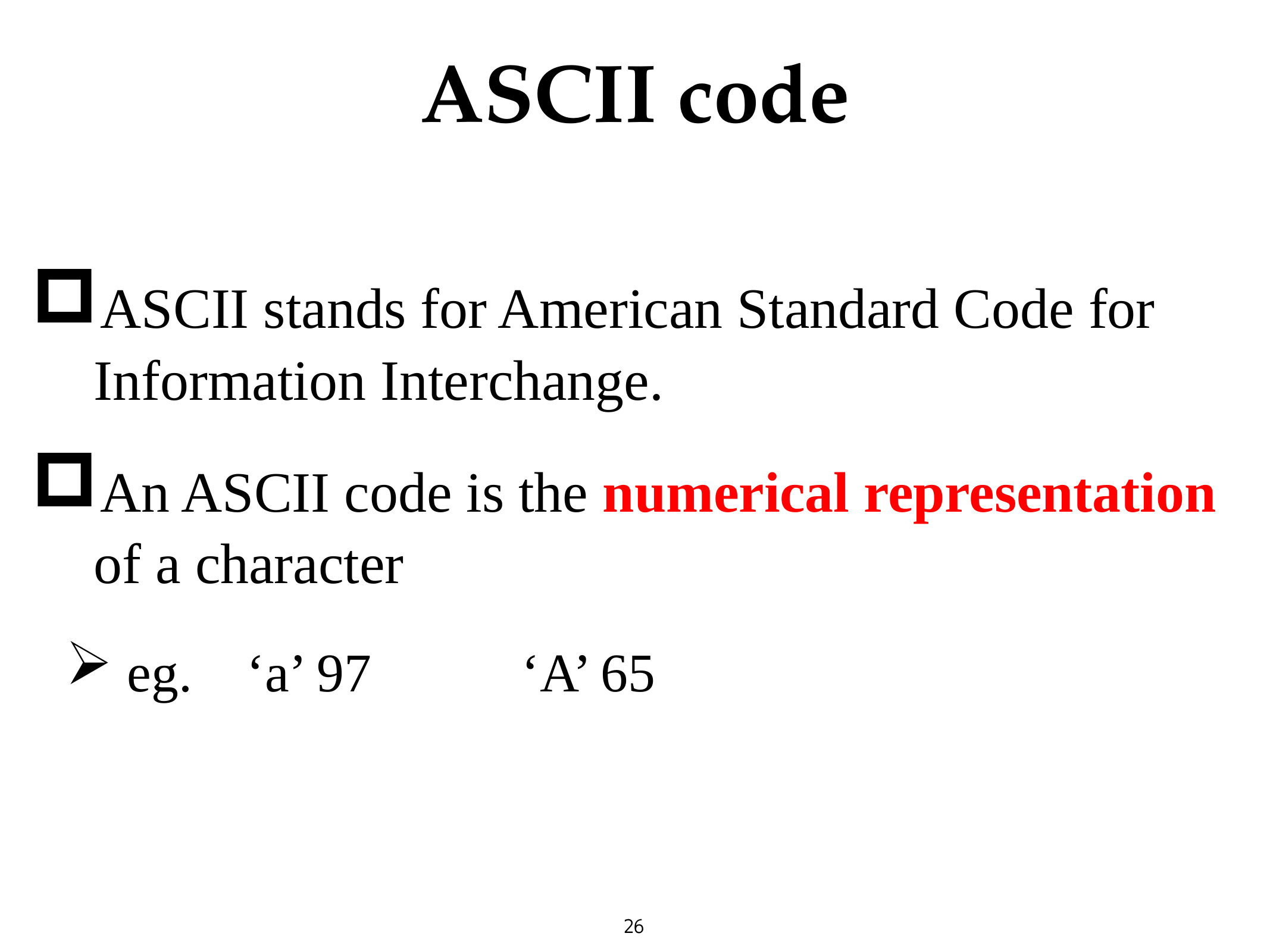

# ASCII code
ASCII stands for American Standard Code for Information Interchange.
An ASCII code is the numerical representation of a character
 eg.    ‘a’ 97           ‘A’ 65
26